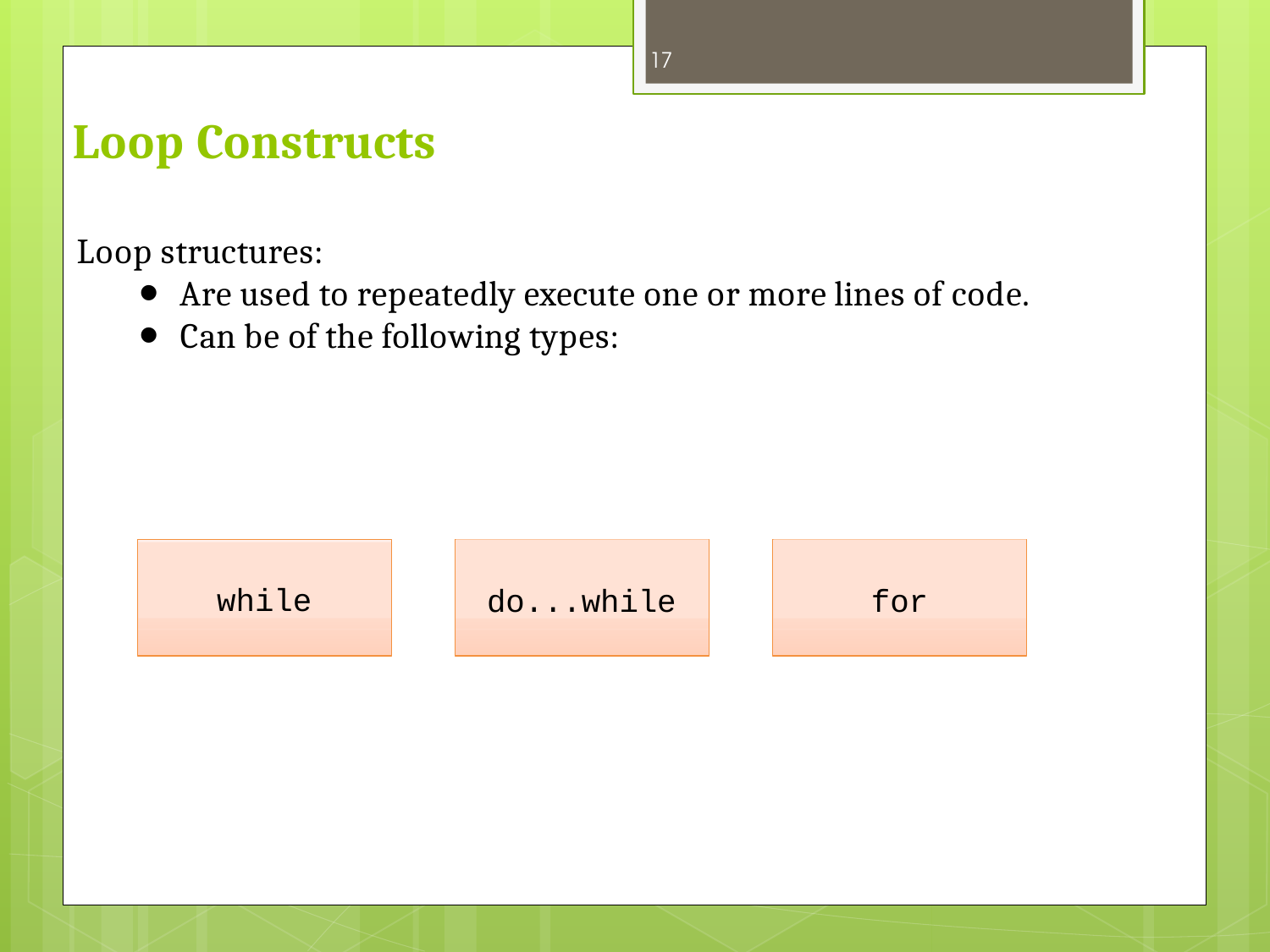

17
# Loop Constructs
Loop structures:
Are used to repeatedly execute one or more lines of code.
Can be of the following types:

do...while

for

while